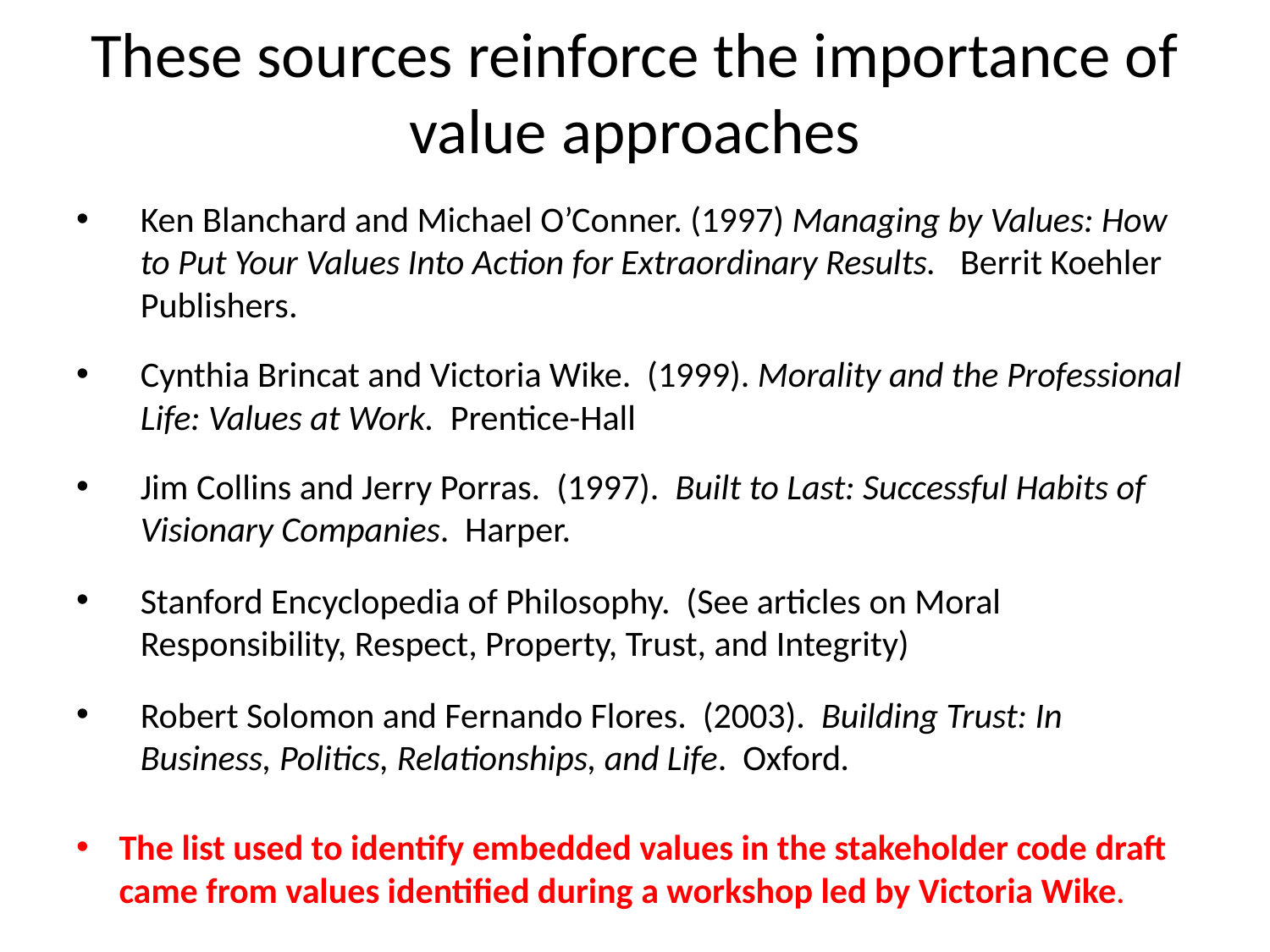

# These sources reinforce the importance of value approaches
Ken Blanchard and Michael O’Conner. (1997) Managing by Values: How to Put Your Values Into Action for Extraordinary Results.   Berrit Koehler Publishers.

Cynthia Brincat and Victoria Wike.  (1999). Morality and the Professional Life: Values at Work.  Prentice-Hall

Jim Collins and Jerry Porras.  (1997).  Built to Last: Successful Habits of Visionary Companies.  Harper.

Stanford Encyclopedia of Philosophy.  (See articles on Moral Responsibility, Respect, Property, Trust, and Integrity)

Robert Solomon and Fernando Flores.  (2003).  Building Trust: In Business, Politics, Relationships, and Life.  Oxford.

The list used to identify embedded values in the stakeholder code draft came from values identified during a workshop led by Victoria Wike.